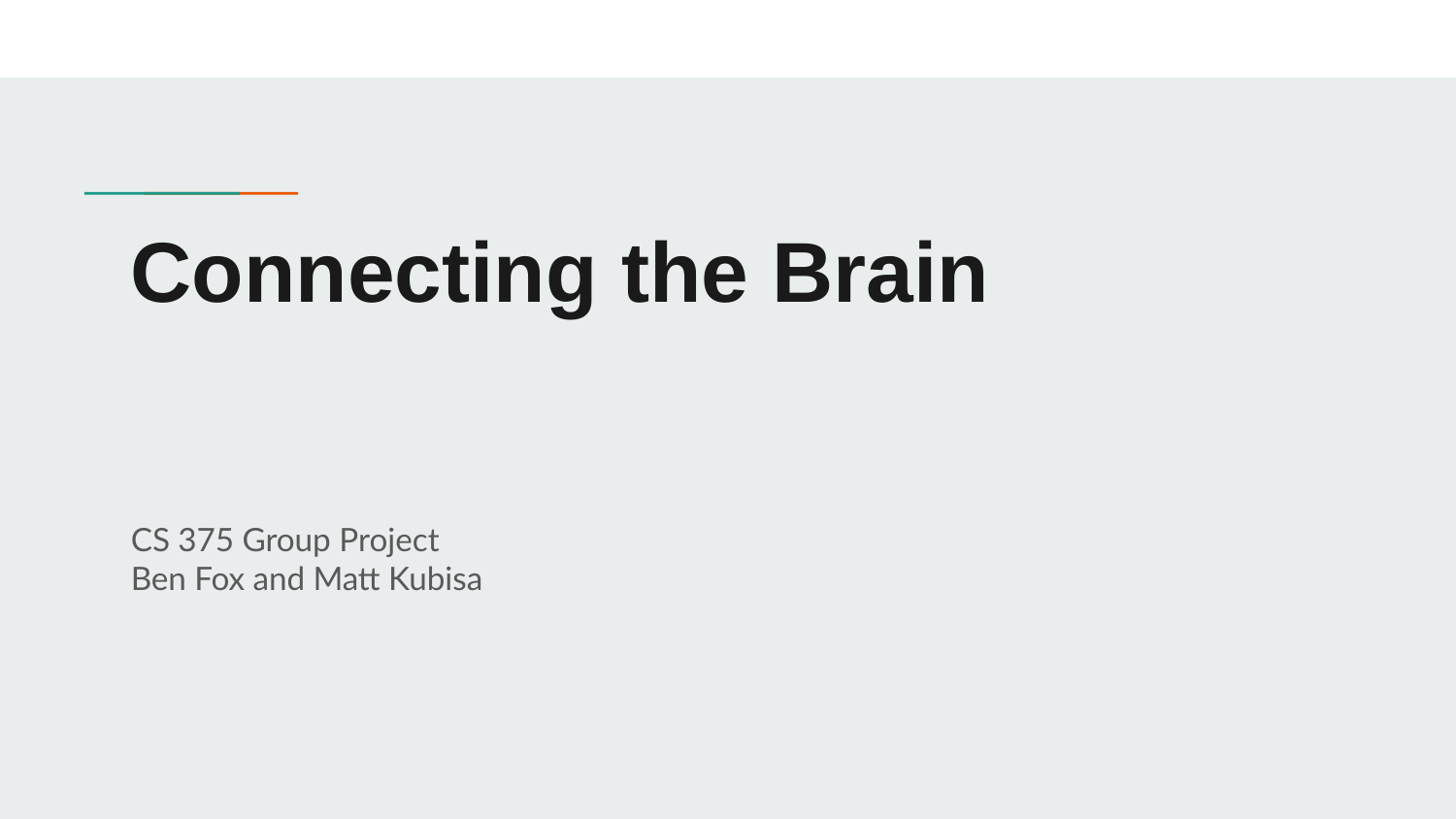

# Connecting the Brain
CS 375 Group Project
Ben Fox and Matt Kubisa